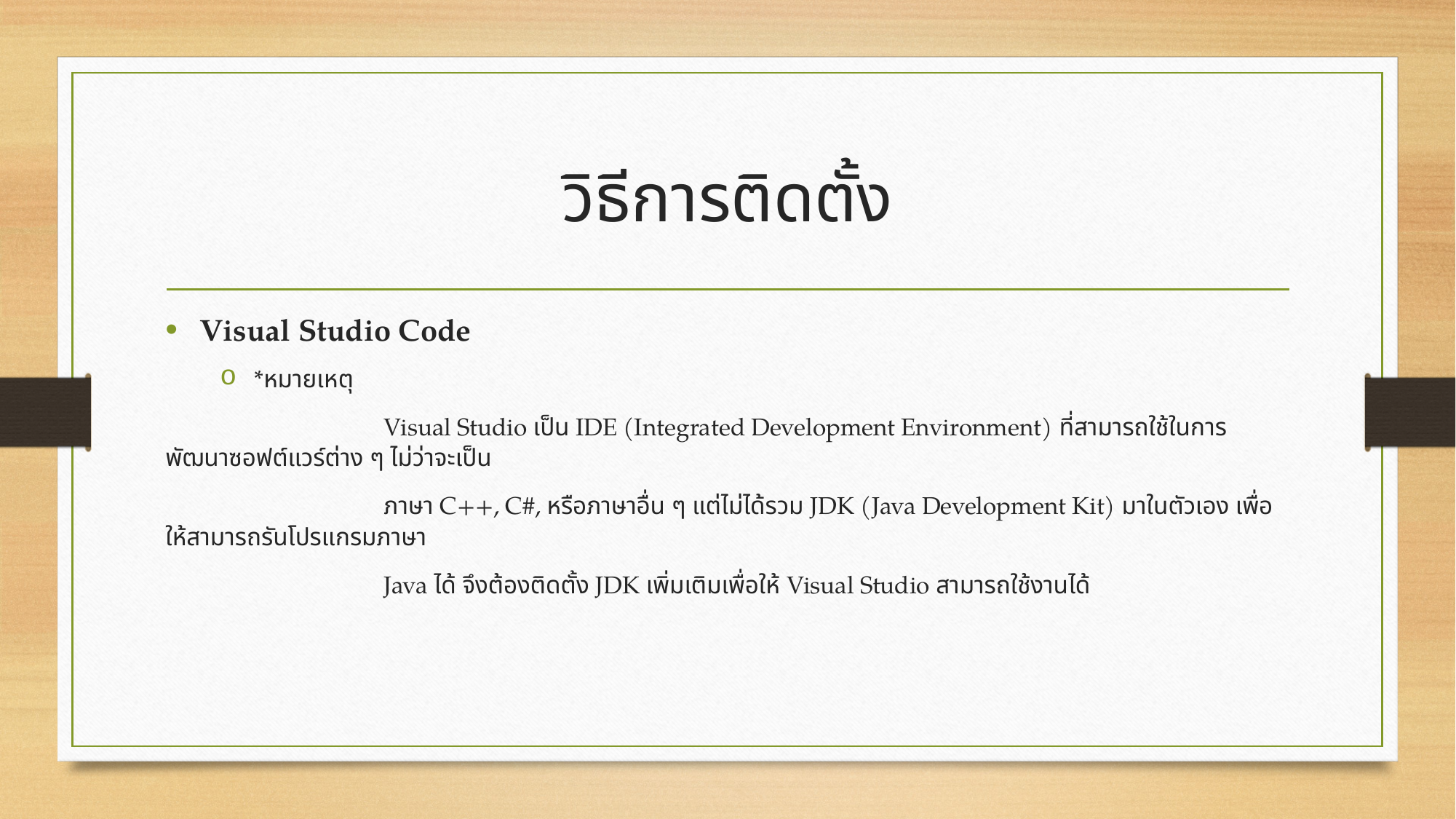

# วิธีการติดตั้ง
Visual Studio Code
*หมายเหตุ
		Visual Studio เป็น IDE (Integrated Development Environment) ที่สามารถใช้ในการพัฒนาซอฟต์แวร์ต่าง ๆ ไม่ว่าจะเป็น
		ภาษา C++, C#, หรือภาษาอื่น ๆ แต่ไม่ได้รวม JDK (Java Development Kit) มาในตัวเอง เพื่อให้สามารถรันโปรแกรมภาษา
		Java ได้ จึงต้องติดตั้ง JDK เพิ่มเติมเพื่อให้ Visual Studio สามารถใช้งานได้